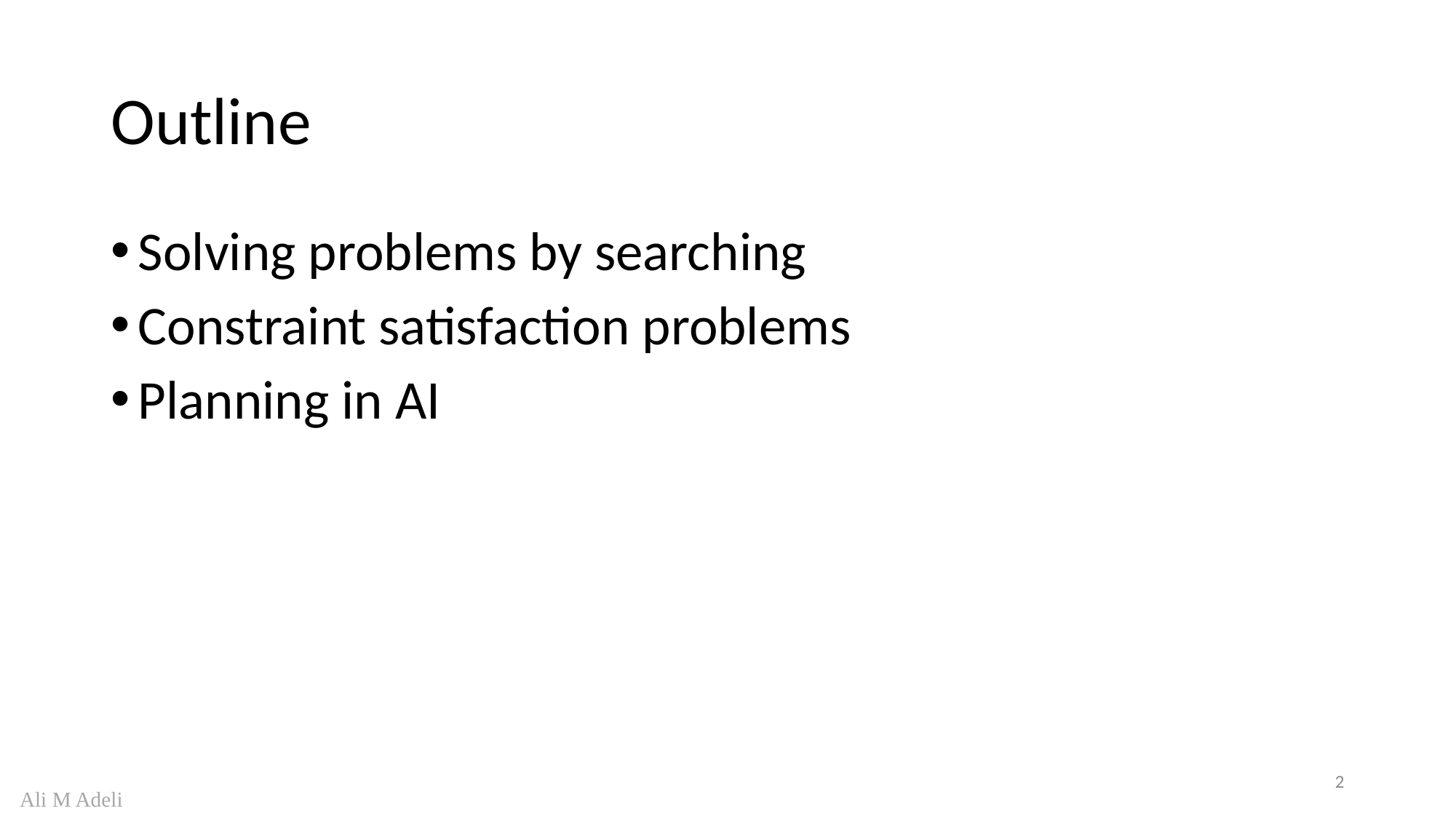

# Outline
Solving problems by searching
Constraint satisfaction problems
Planning in AI

2